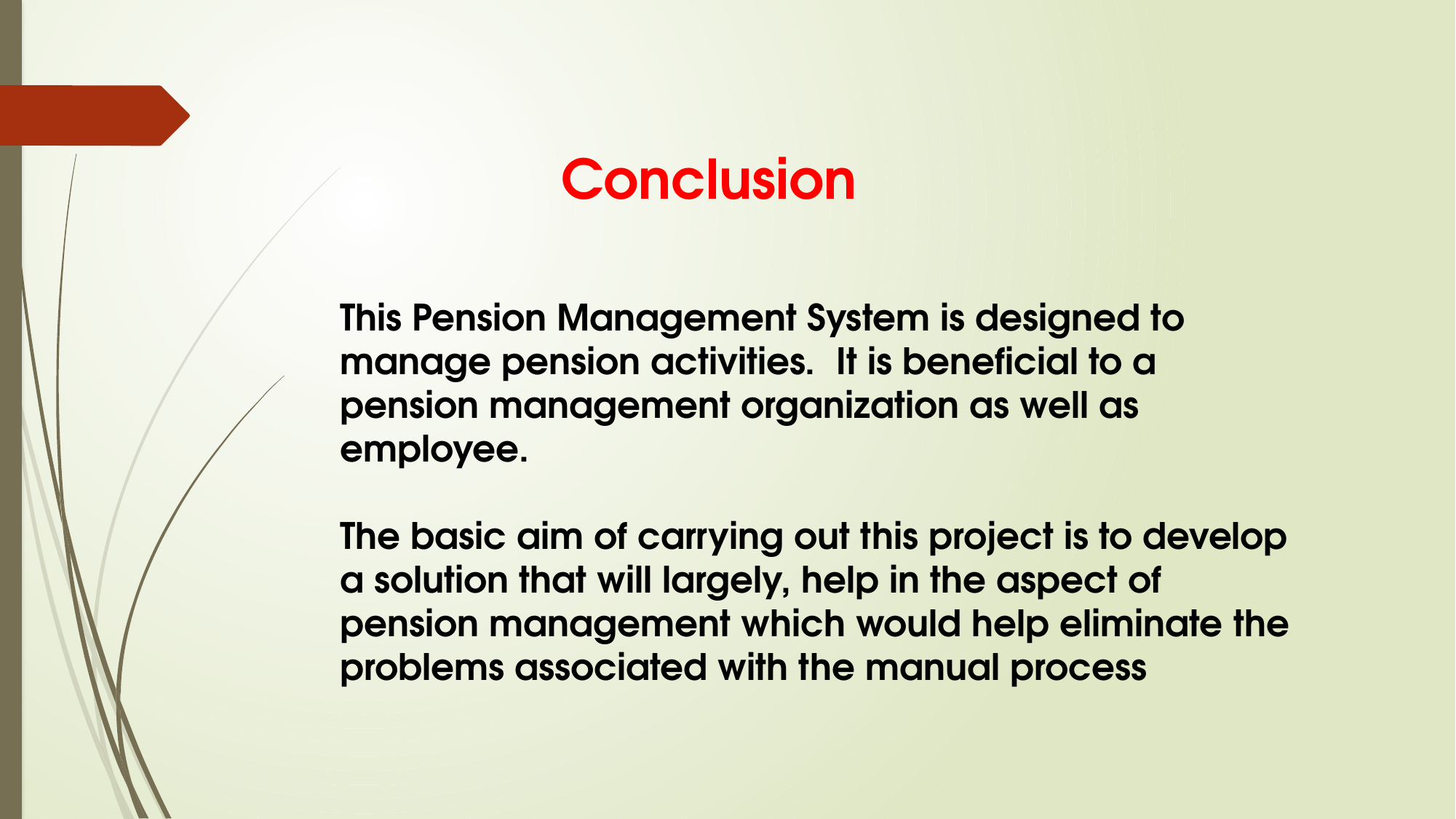

Conclusion​
This Pension Management System is designed to manage pension activities.  It is beneficial to a pension management organization as well as employee.

The basic aim of carrying out this project is to develop a solution that will largely, help in the aspect of pension management which would help eliminate the problems associated with the manual process